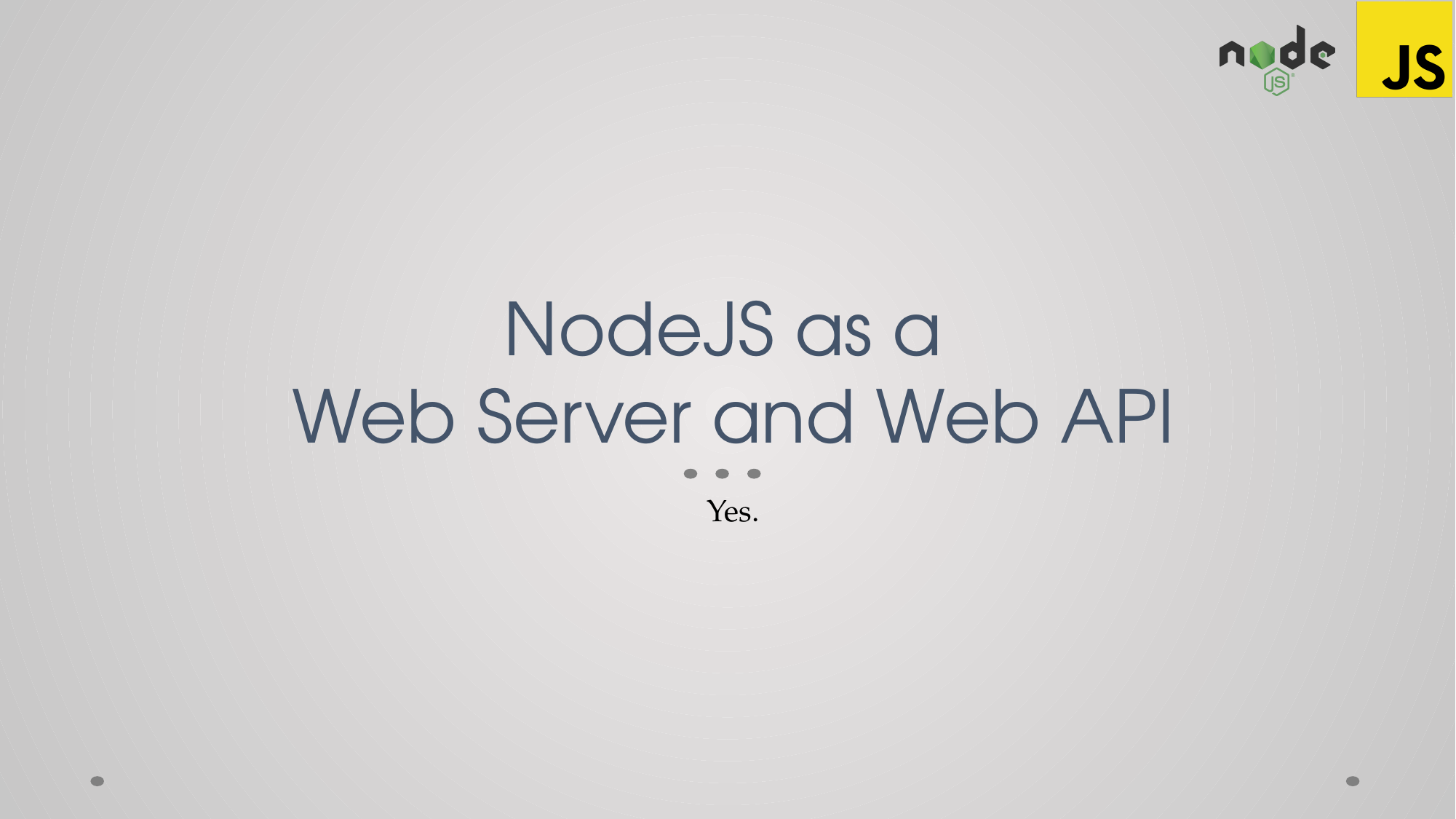

# NodeJS as a Web Server and Web API
Yes.